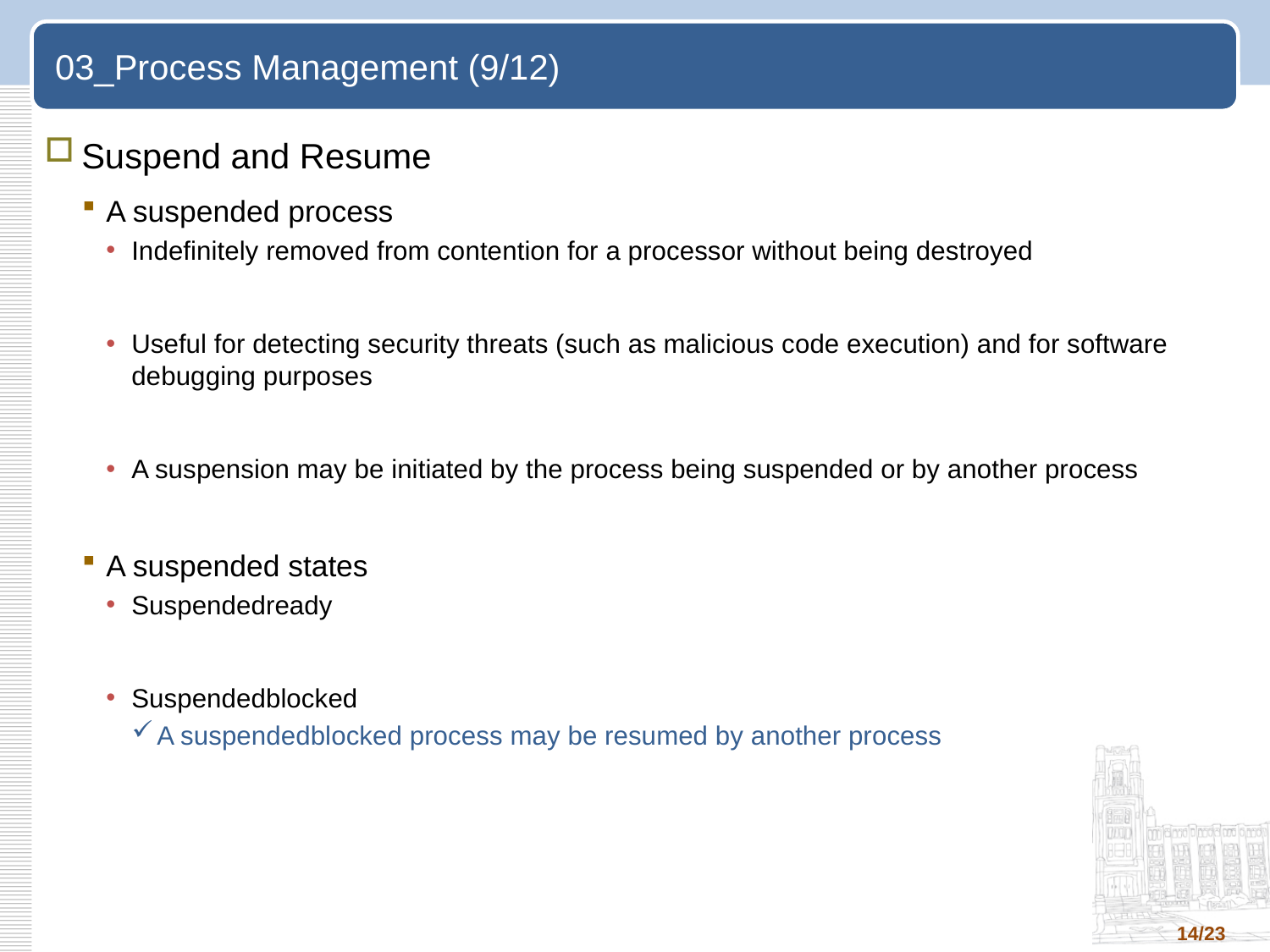

# 03_Process Management (9/12)
Suspend and Resume
A suspended process
Indefinitely removed from contention for a processor without being destroyed

Useful for detecting security threats (such as malicious code execution) and for software debugging purposes

A suspension may be initiated by the process being suspended or by another process

A suspended states
Suspendedready

Suspendedblocked
A suspendedblocked process may be resumed by another process